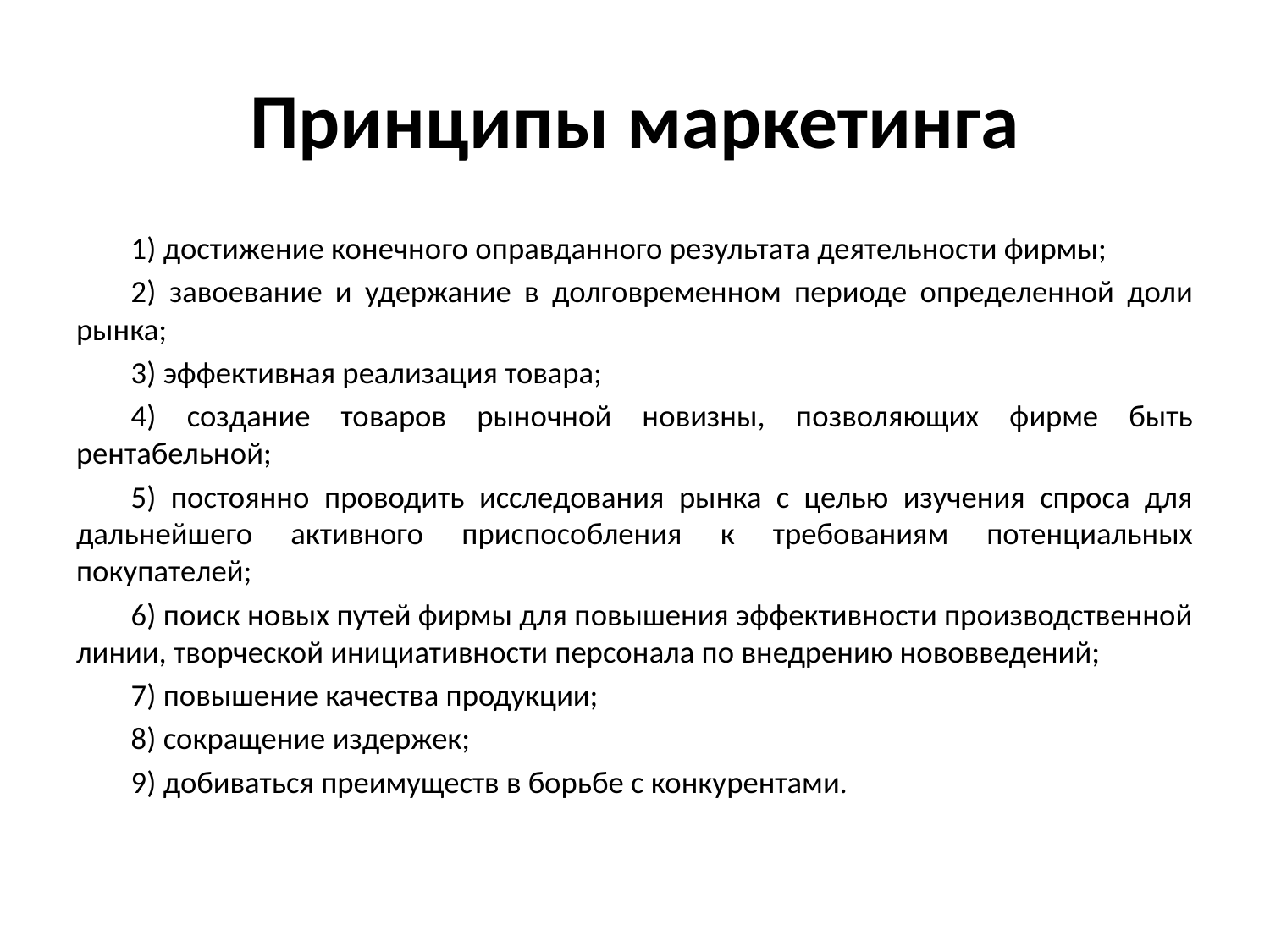

# Принципы маркетинга
1) достижение конечного оправданного результата деятельности фирмы;
2) завоевание и удержание в долговременном периоде определенной доли рынка;
3) эффективная реализация товара;
4) создание товаров рыночной новизны, позволяющих фирме быть рентабельной;
5) постоянно проводить исследования рынка с целью изучения спроса для дальнейшего активного приспособления к требованиям потенциальных покупателей;
6) поиск новых путей фирмы для повышения эффективности производственной линии, творческой инициативности персонала по внедрению нововведений;
7) повышение качества продукции;
8) сокращение издержек;
9) добиваться преимуществ в борьбе с конкурентами.